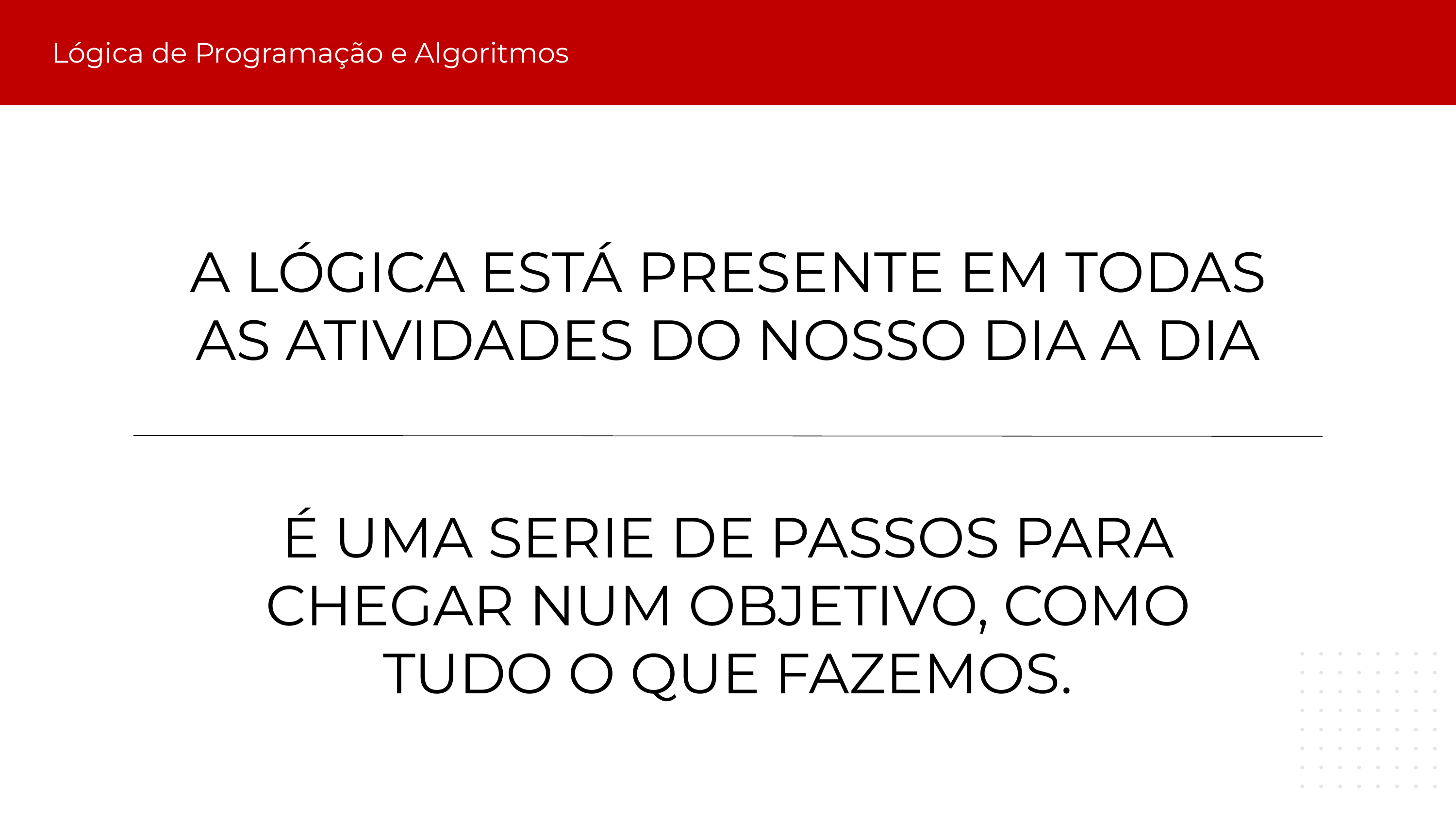

LÓGICA DE PROGRAMAÇÃO
Lógica de Programação e Algoritmos
A LÓGICA ESTÁ PRESENTE EM TODAS AS ATIVIDADES DO NOSSO DIA A DIA

É UMA SERIE DE PASSOS PARA CHEGAR NUM OBJETIVO, COMO TUDO O QUE FAZEMOS.

POR EXEMPLO,
O TRAJETO ATÉ A ESCOLA: